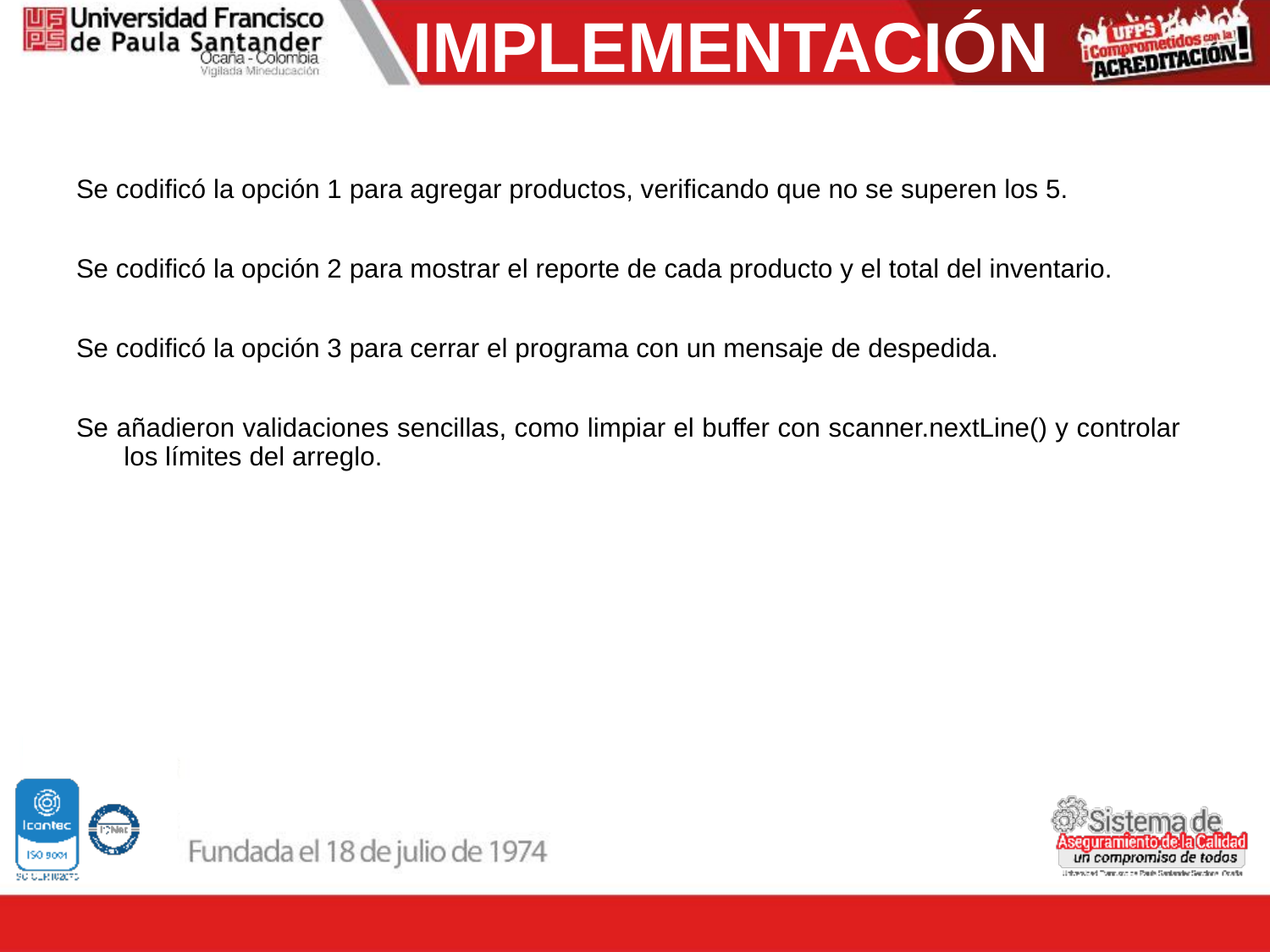

IMPLEMENTACIÓN
Se codificó la opción 1 para agregar productos, verificando que no se superen los 5.

Se codificó la opción 2 para mostrar el reporte de cada producto y el total del inventario.

Se codificó la opción 3 para cerrar el programa con un mensaje de despedida.

Se añadieron validaciones sencillas, como limpiar el buffer con scanner.nextLine() y controlar los límites del arreglo.